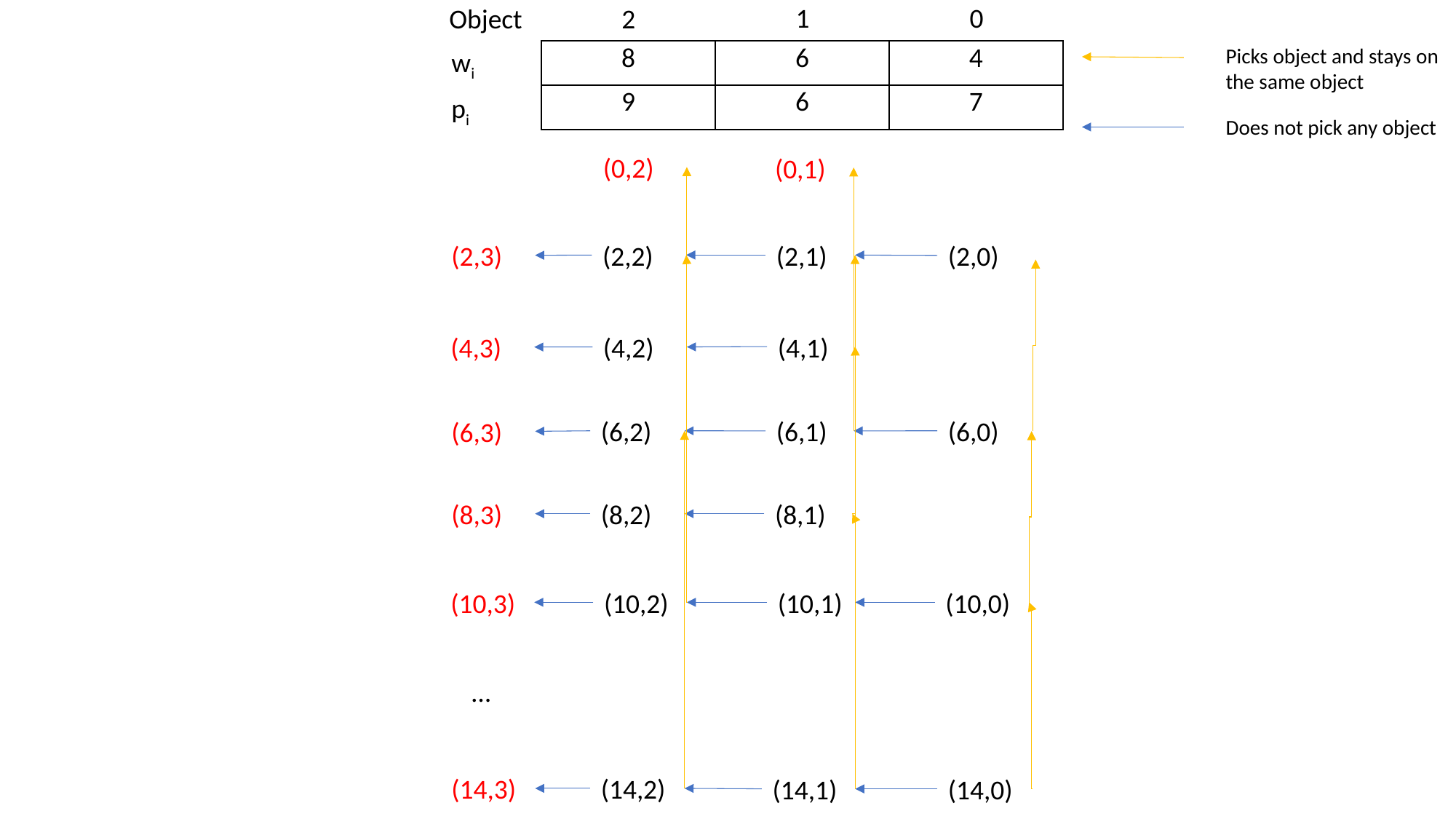

0
1
Object
2
Picks object and stays on the same object
wi
| 8 | 6 | 4 |
| --- | --- | --- |
| 9 | 6 | 7 |
pi
Does not pick any object
(0,2)
(0,1)
(2,2)
(2,1)
(2,0)
(2,3)
(4,1)
(4,2)
(4,3)
(6,2)
(6,0)
(6,1)
(6,3)
(8,3)
(8,2)
(8,1)
(10,3)
(10,2)
(10,1)
(10,0)
…
(14,3)
(14,2)
(14,1)
(14,0)